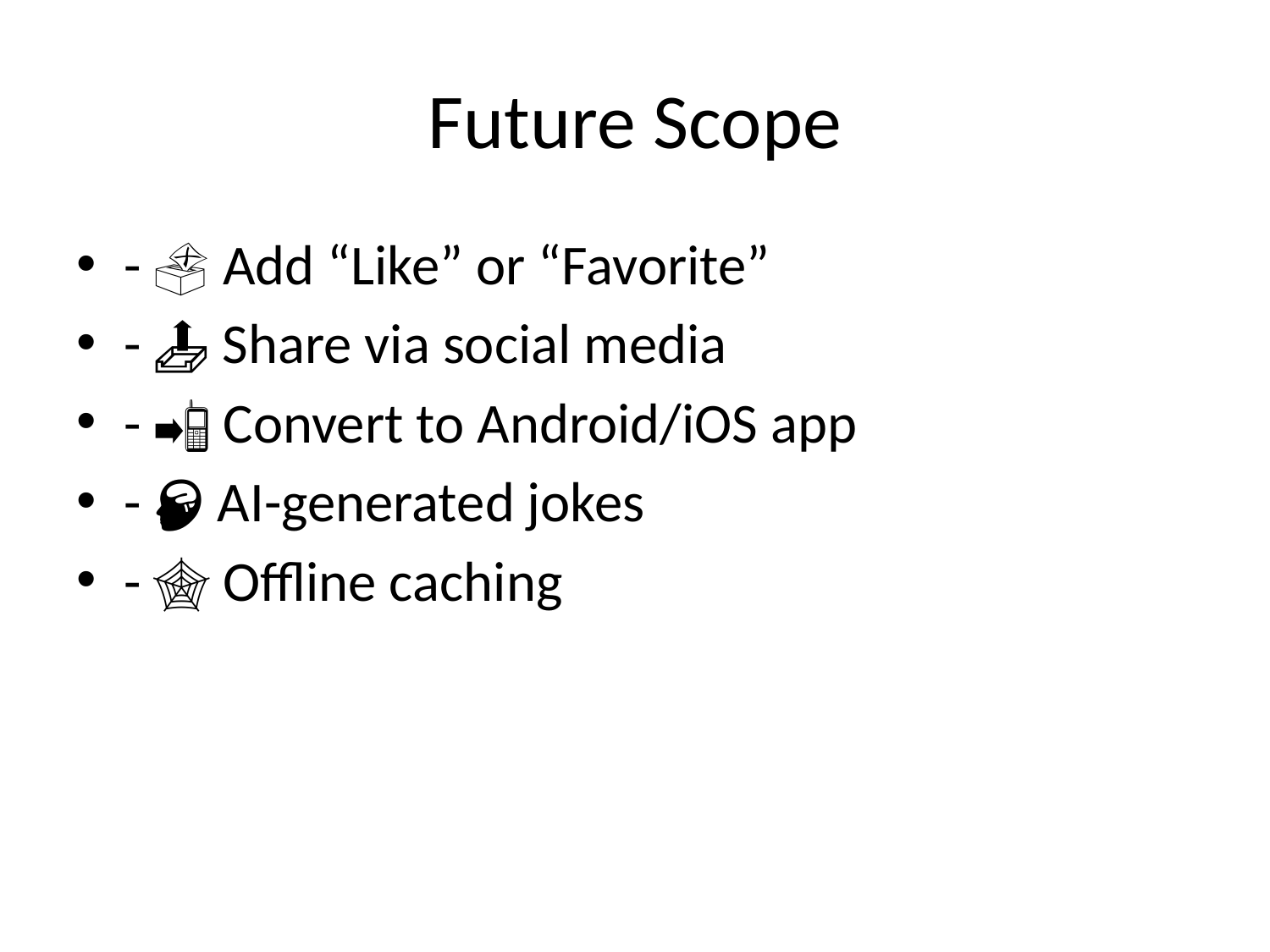

# Future Scope
- 🗳 Add “Like” or “Favorite”
- 📤 Share via social media
- 📲 Convert to Android/iOS app
- 🧠 AI-generated jokes
- 🕸️ Offline caching